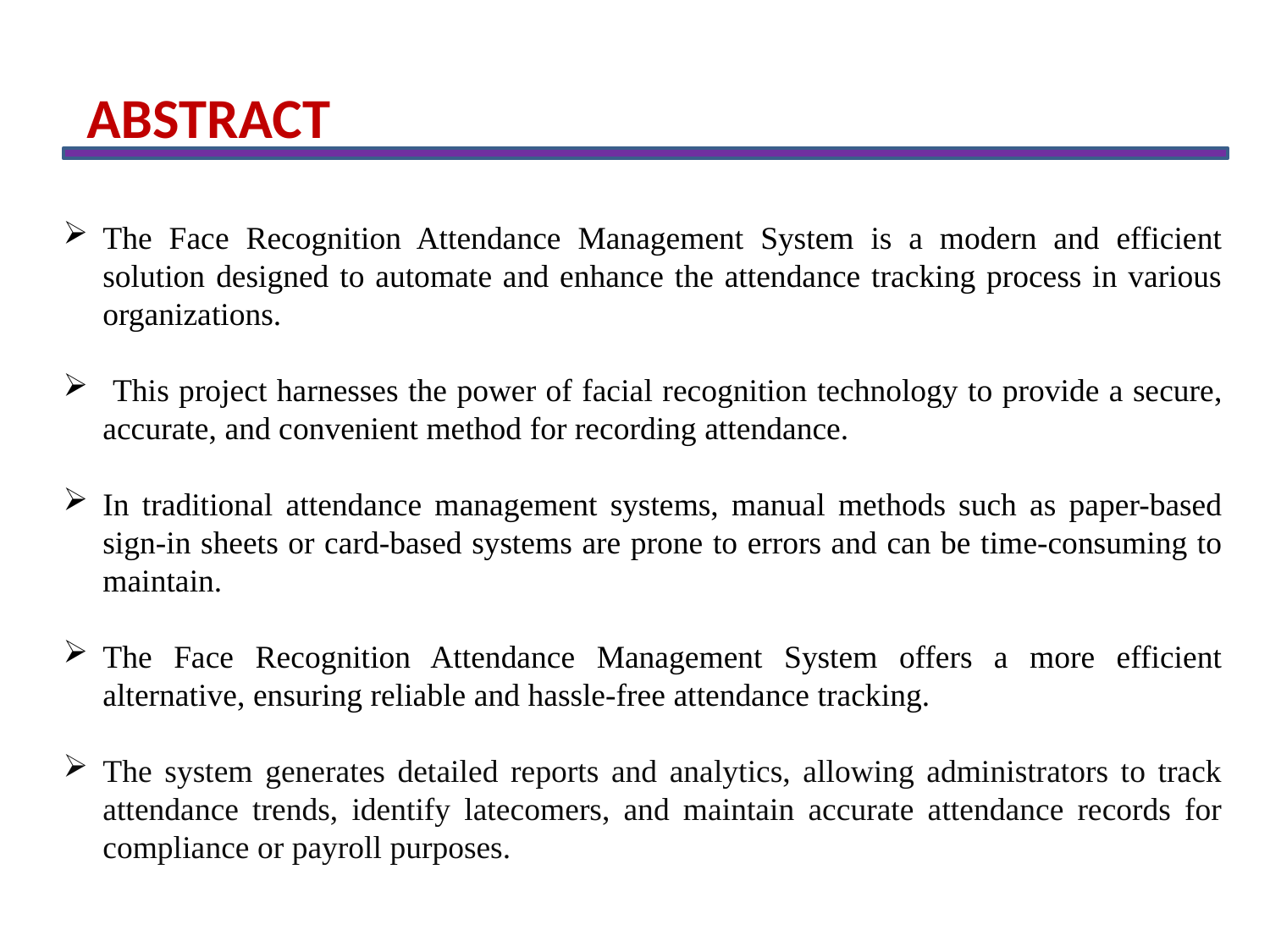

ABSTRACT

The Face Recognition Attendance Management System is a modern and efficient solution designed to automate and enhance the attendance tracking process in various organizations.

 This project harnesses the power of facial recognition technology to provide a secure, accurate, and convenient method for recording attendance.

In traditional attendance management systems, manual methods such as paper-based sign-in sheets or card-based systems are prone to errors and can be time-consuming to maintain.

The Face Recognition Attendance Management System offers a more efficient alternative, ensuring reliable and hassle-free attendance tracking.

The system generates detailed reports and analytics, allowing administrators to track attendance trends, identify latecomers, and maintain accurate attendance records for compliance or payroll purposes.